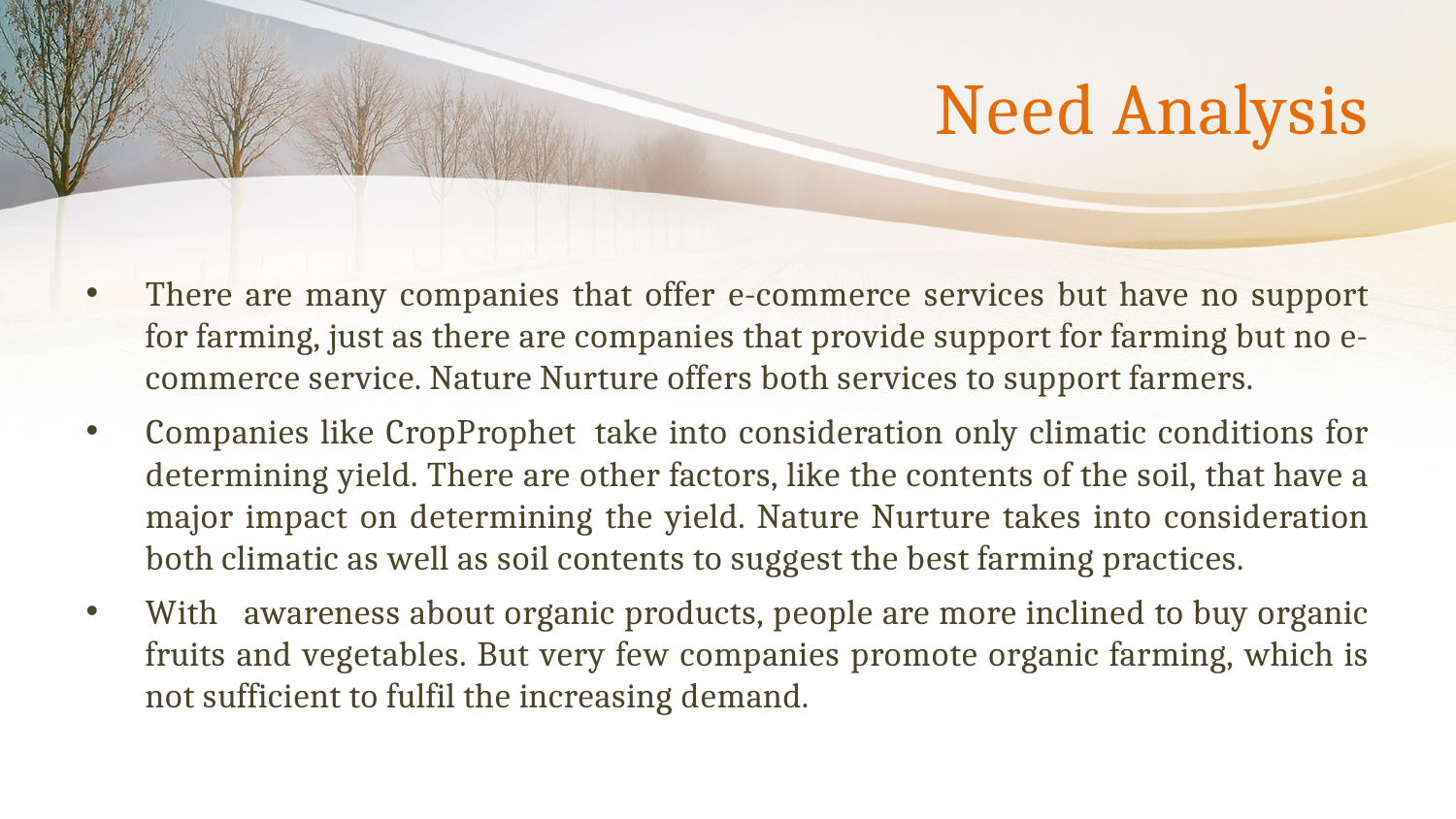

# Need Analysis
There are many companies that offer e-commerce services but have no support for farming, just as there are companies that provide support for farming but no e-commerce service. Nature Nurture offers both services to support farmers.
Companies like CropProphet  take into consideration only climatic conditions for determining yield. There are other factors, like the contents of the soil, that have a major impact on determining the yield. Nature Nurture takes into consideration both climatic as well as soil contents to suggest the best farming practices.
With   awareness about organic products, people are more inclined to buy organic fruits and vegetables. But very few companies promote organic farming, which is not sufficient to fulfil the increasing demand.